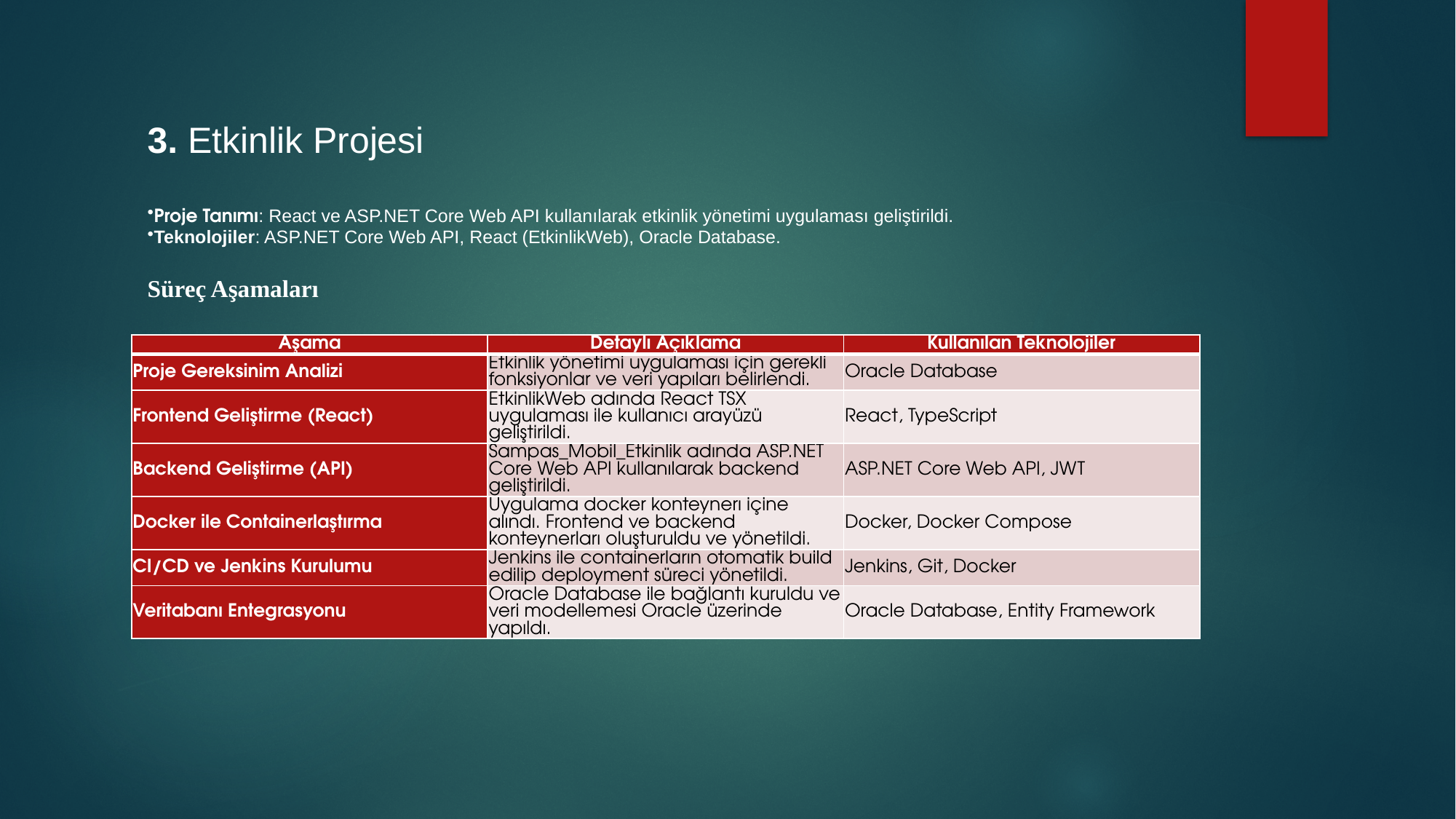

3. Etkinlik Projesi

Proje Tanımı: React ve ASP.NET Core Web API kullanılarak etkinlik yönetimi uygulaması geliştirildi.
Teknolojiler: ASP.NET Core Web API, React (EtkinlikWeb), Oracle Database.

Süreç Aşamaları

| Aşama | Detaylı Açıklama | Kullanılan Teknolojiler |
| --- | --- | --- |
| Proje Gereksinim Analizi | Etkinlik yönetimi uygulaması için gerekli fonksiyonlar ve veri yapıları belirlendi. | Oracle Database |
| Frontend Geliştirme (React) | EtkinlikWeb adında React TSX uygulaması ile kullanıcı arayüzü geliştirildi. | React, TypeScript |
| Backend Geliştirme (API) | Sampas\_Mobil\_Etkinlik adında ASP.NET Core Web API kullanılarak backend geliştirildi. | ASP.NET Core Web API, JWT |
| Docker ile Containerlaştırma | Uygulama docker konteynerı içine alındı. Frontend ve backend konteynerları oluşturuldu ve yönetildi. | Docker, Docker Compose |
| CI/CD ve Jenkins Kurulumu | Jenkins ile containerların otomatik build edilip deployment süreci yönetildi. | Jenkins, Git, Docker |
| Veritabanı Entegrasyonu | Oracle Database ile bağlantı kuruldu ve veri modellemesi Oracle üzerinde yapıldı. | Oracle Database, Entity Framework |